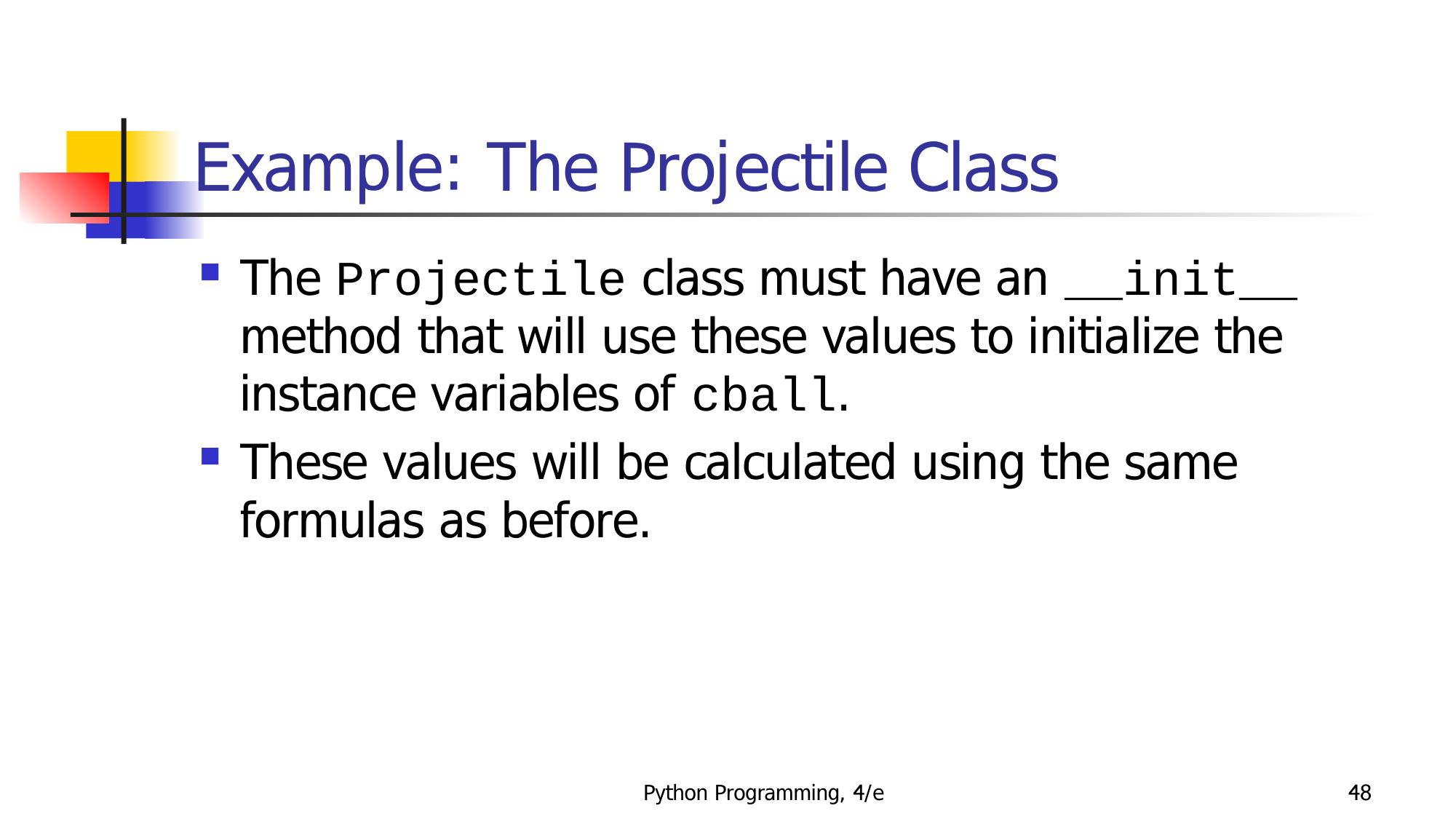

# Example: The Projectile Class
The Projectile class must have an __init__ method that will use these values to initialize the instance variables of cball.
These values will be calculated using the same formulas as before.
Python Programming, 4/e
48